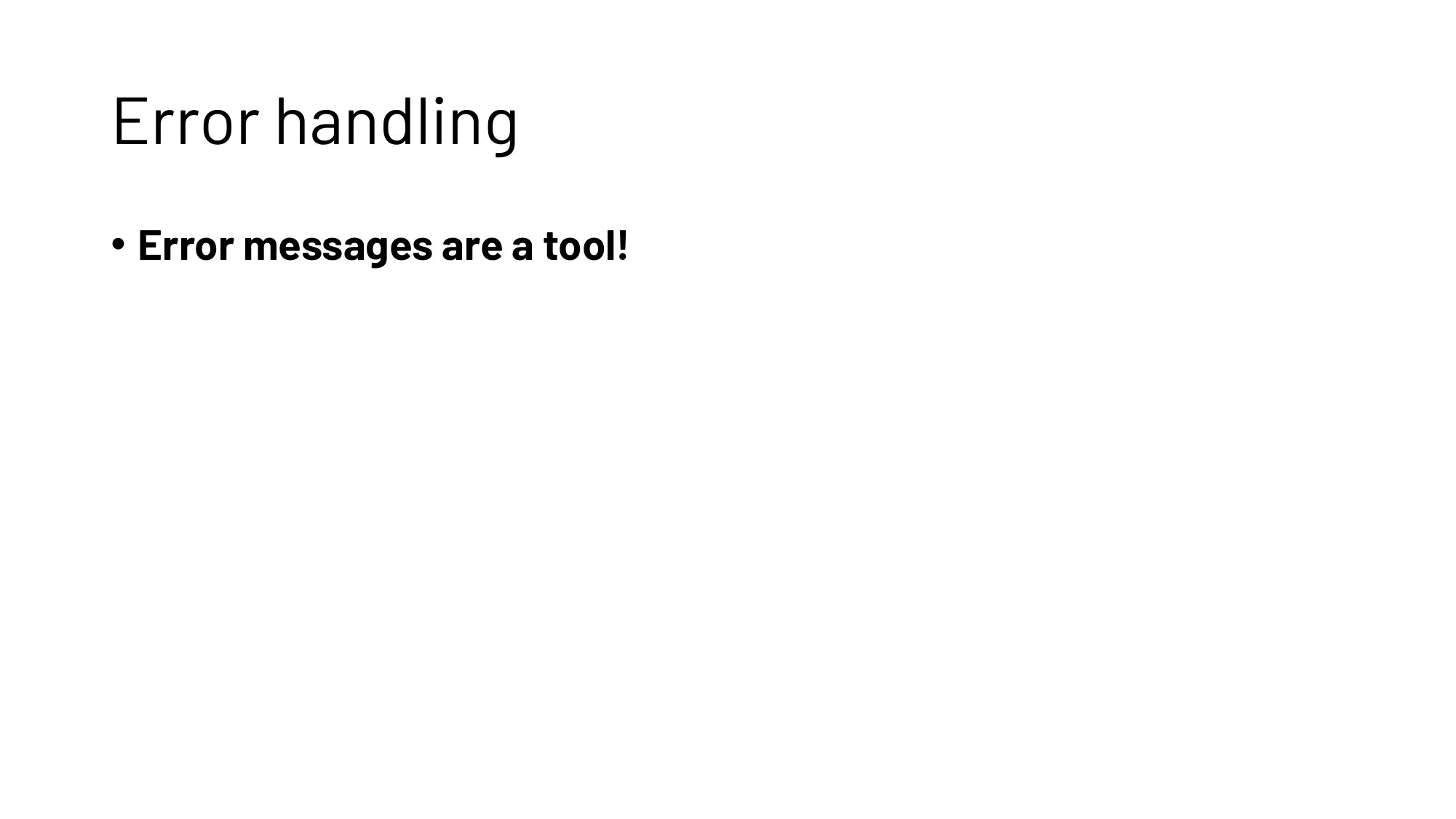

# Error handling
Error messages are a tool!